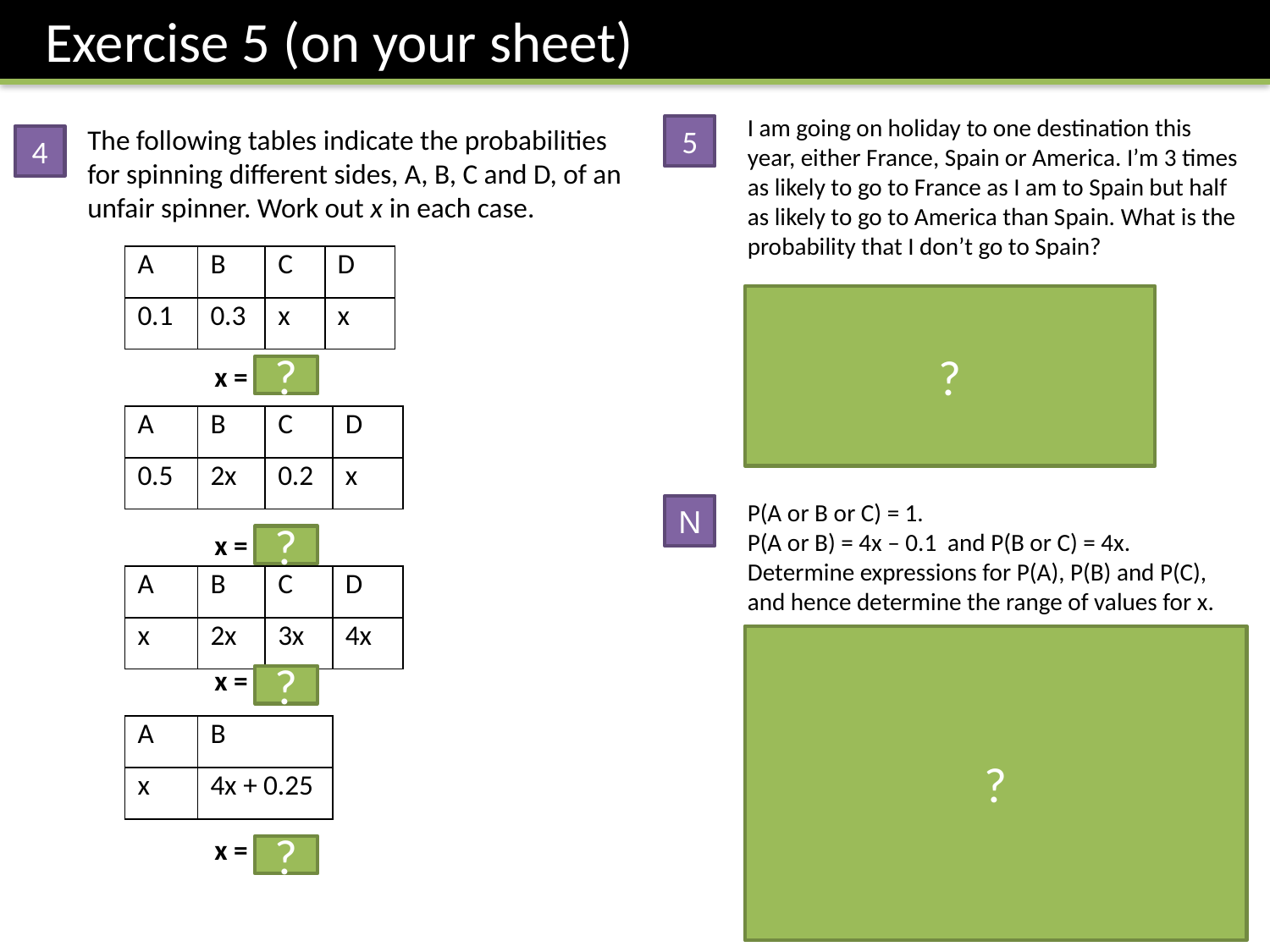

Exercise 5 (on your sheet)
I am going on holiday to one destination this year, either France, Spain or America. I’m 3 times as likely to go to France as I am to Spain but half as likely to go to America than Spain. What is the probability that I don’t go to Spain?

Probabilities of could be expressed as:

So 4.5x = 1, so x = 2/9
So P(not Spain) = 7/9

P(A or B or C) = 1.
P(A or B) = 4x – 0.1  and P(B or C) = 4x. Determine expressions for P(A), P(B) and P(C), and hence determine the range of values for x.

P(C) = 1 – P(A or B) = 1 – (4x – 0.1) = 1.1 – 4x
P(A) = 1 – P(B or C) = 1 – 4x
P(B) = (4x – 0.1) + (4x) – 1 = 8x – 1.1

Since probabilities must be between 0 and 1, from P(A), x must be between 0 and 0.25. From P(B), x must be between 0.1375 and 0.2625. From P(C), x must be between 0.025 and 0.275. Combining these together, we find that
0.1375 ≤ x ≤ 0.25

The following tables indicate the probabilities for spinning different sides, A, B, C and D, of an unfair spinner. Work out x in each case.

	x = 0.3

	x = 0.1

	x = 0.1

	x = 0.15
5
4
| A | B | C | D |
| --- | --- | --- | --- |
| 0.1 | 0.3 | x | x |
?
| France | Spain | America |
| --- | --- | --- |
| 3x | x | 0.5x |
?
| A | B | C | D |
| --- | --- | --- | --- |
| 0.5 | 2x | 0.2 | x |
N
?
| A | B | C | D |
| --- | --- | --- | --- |
| x | 2x | 3x | 4x |
?
?
| A | B |
| --- | --- |
| x | 4x + 0.25 |
?